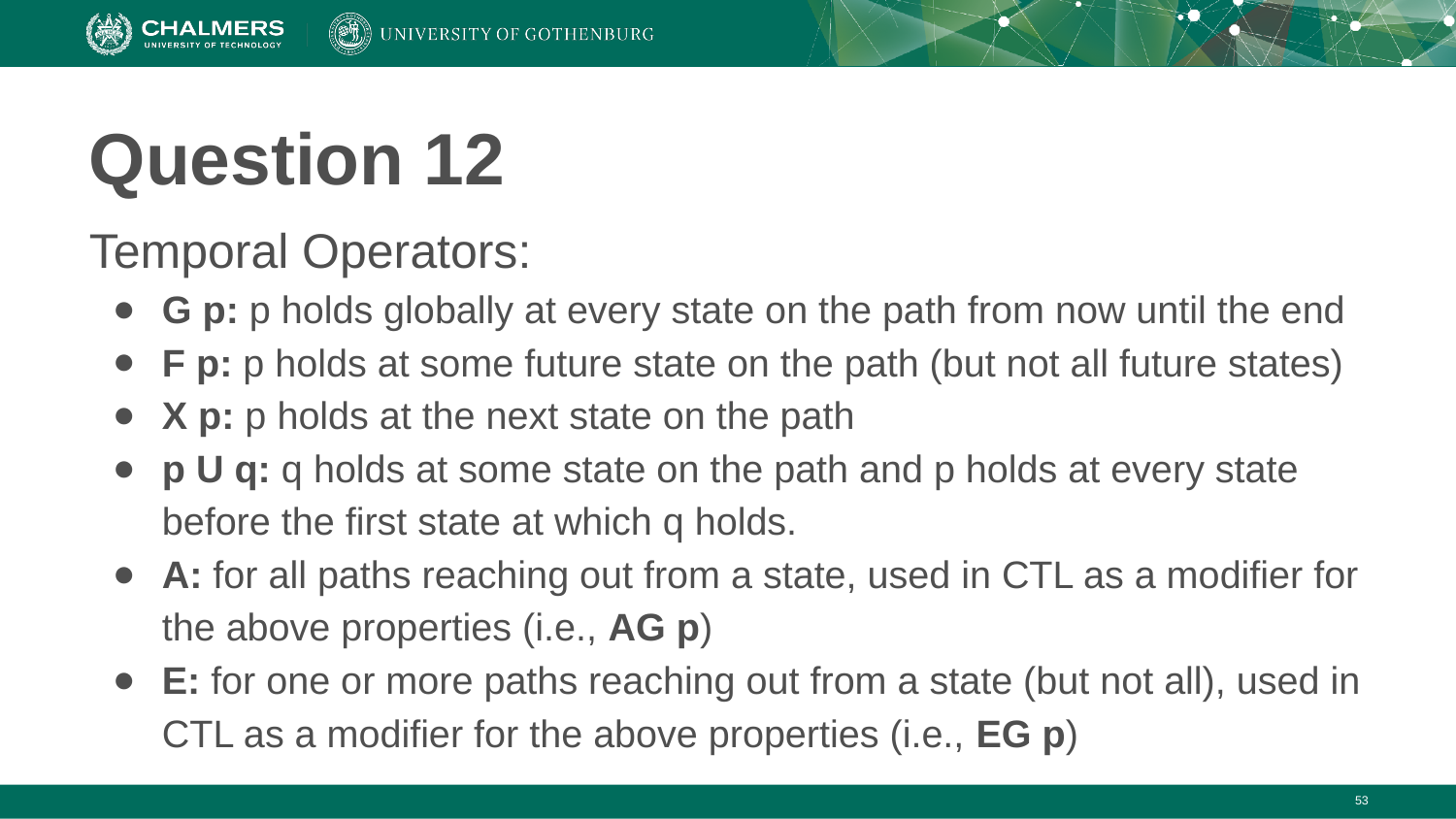

# Question 12
Temporal Operators:
G p: p holds globally at every state on the path from now until the end
F p: p holds at some future state on the path (but not all future states)
X p: p holds at the next state on the path
p U q: q holds at some state on the path and p holds at every state before the first state at which q holds.
A: for all paths reaching out from a state, used in CTL as a modifier for the above properties (i.e., AG p)
E: for one or more paths reaching out from a state (but not all), used in CTL as a modifier for the above properties (i.e., EG p)
53